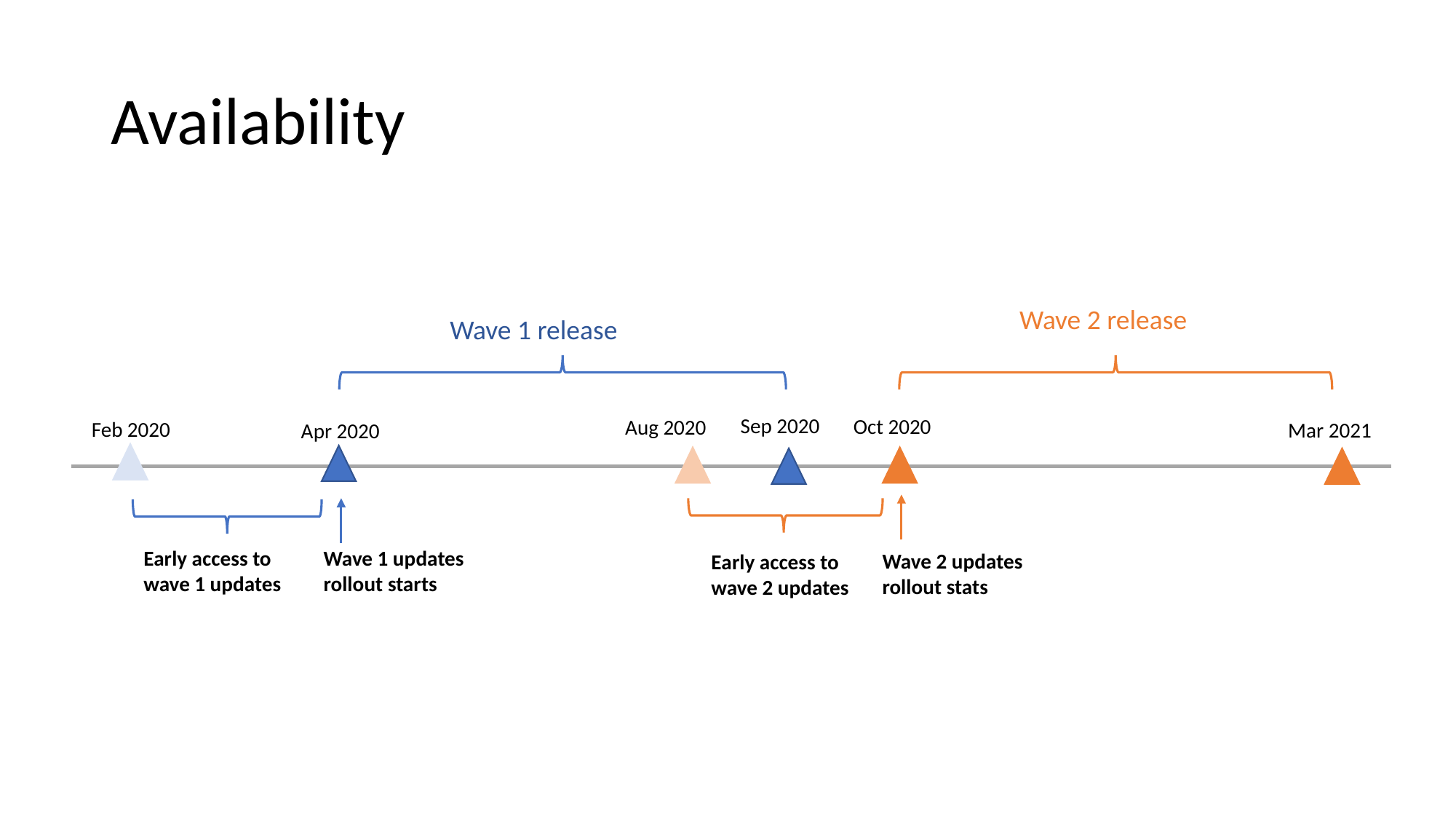

# Availability

Wave 2 release
Wave 1 release
Sep 2020
Oct 2020
Aug 2020
Feb 2020
Mar 2021
Apr 2020

Wave 1 updates
rollout starts
Early access to
wave 1 updates
Wave 2 updates
rollout stats
Early access to
wave 2 updates